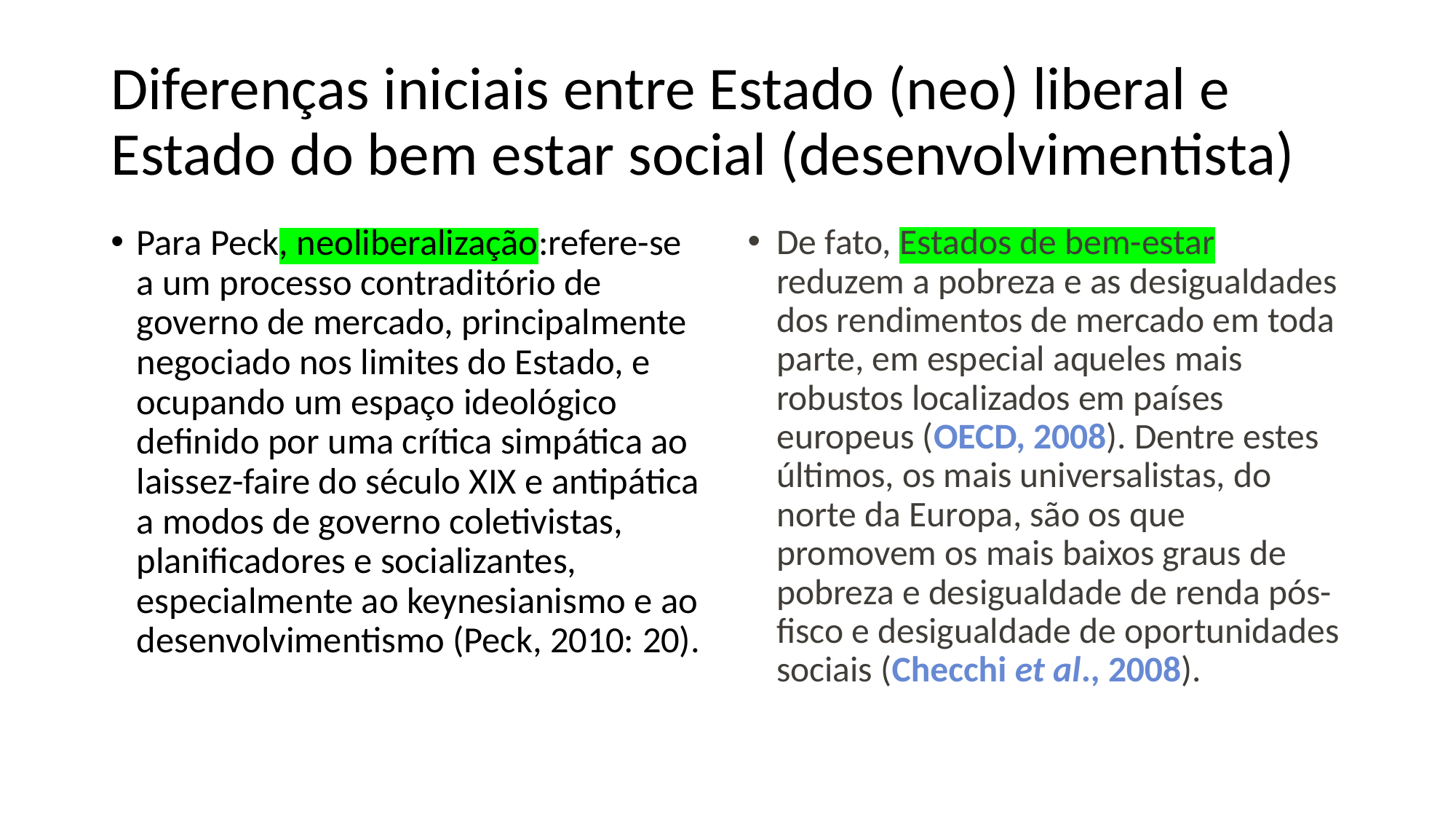

# Diferenças iniciais entre Estado (neo) liberal e Estado do bem estar social (desenvolvimentista)
Para Peck, neoliberalização:refere-se a um processo contraditório de governo de mercado, principalmente negociado nos limites do Estado, e ocupando um espaço ideológico definido por uma crítica simpática ao laissez-faire do século XIX e antipática a modos de governo coletivistas, planificadores e socializantes, especialmente ao keynesianismo e ao desenvolvimentismo (Peck, 2010: 20).
De fato, Estados de bem-estar reduzem a pobreza e as desigualdades dos rendimentos de mercado em toda parte, em especial aqueles mais robustos localizados em países europeus (OECD, 2008). Dentre estes últimos, os mais universalistas, do norte da Europa, são os que promovem os mais baixos graus de pobreza e desigualdade de renda pós-fisco e desigualdade de oportunidades sociais (Checchi et al., 2008).